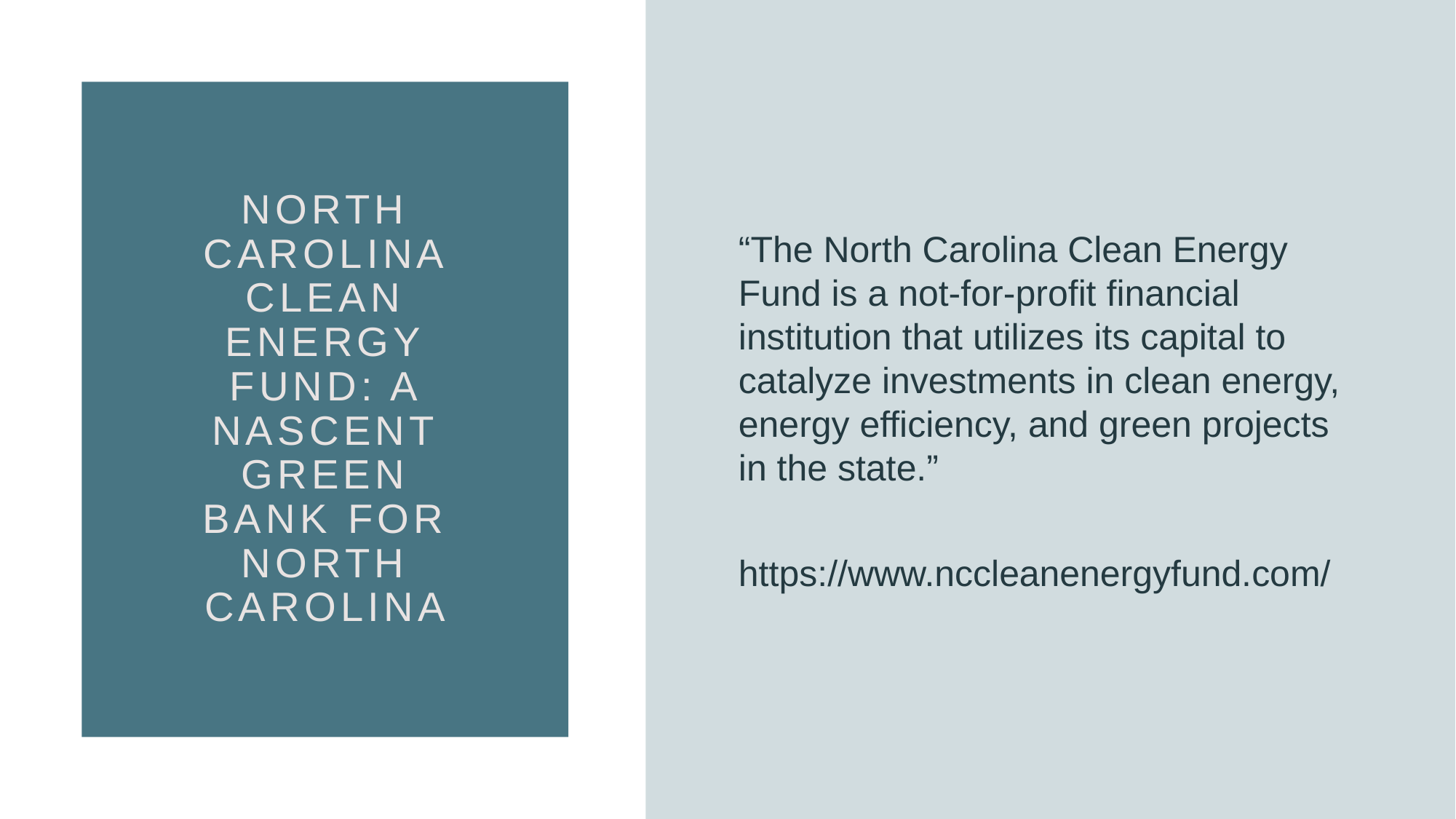

“The North Carolina Clean Energy Fund is a not-for-profit financial institution that utilizes its capital to catalyze investments in clean energy, energy efficiency, and green projects in the state.”

https://www.nccleanenergyfund.com/

# North Carolina Clean Energy Fund: A Nascent Green Bank for North Carolina